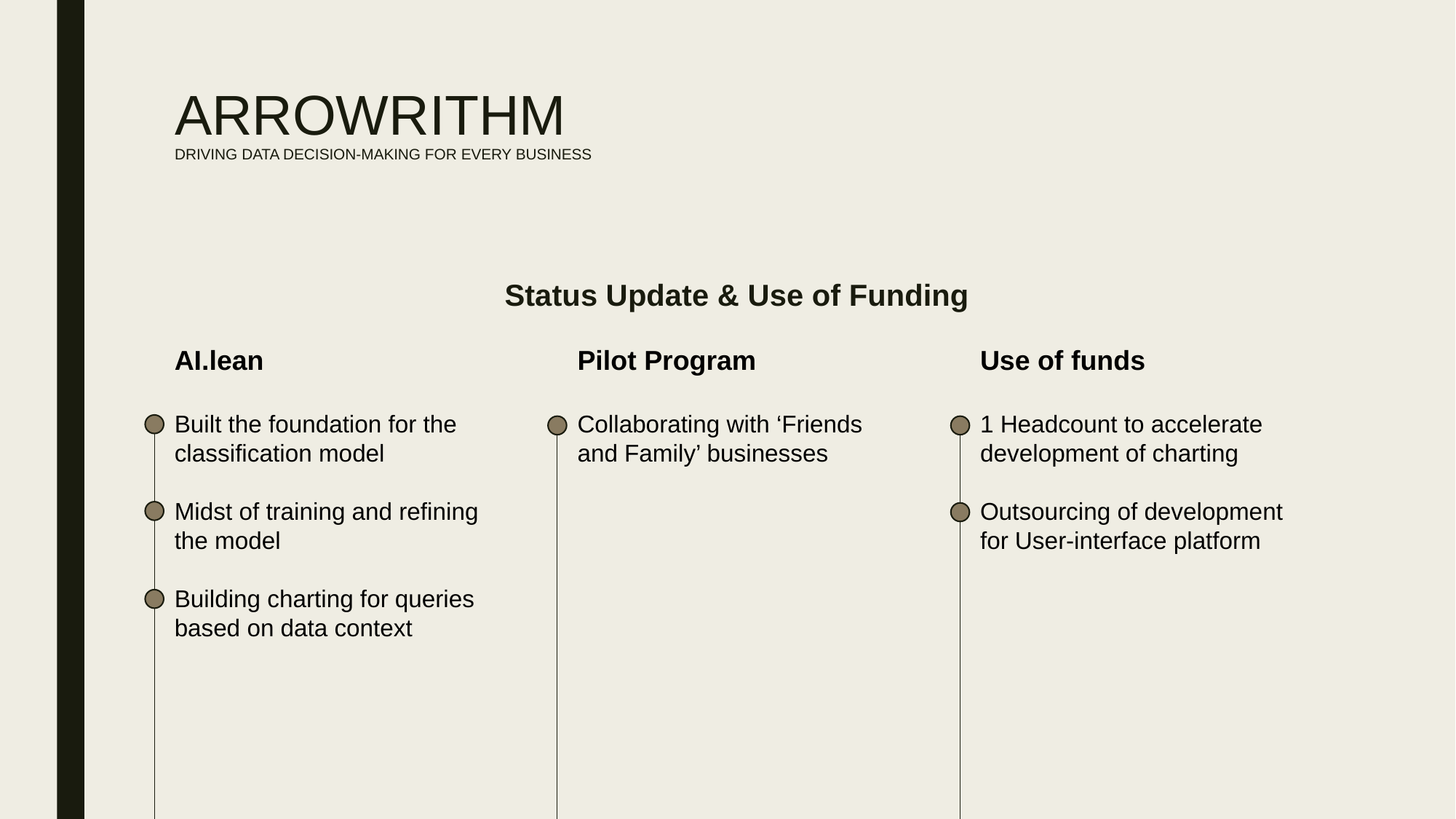

# Arrowrithm Driving Data decision-making for every business
Status Update & Use of Funding
Use of funds

1 Headcount to accelerate development of charting

Outsourcing of development for User-interface platform
AI.lean

Built the foundation for the classification model

Midst of training and refining the model

Building charting for queries based on data context
Pilot Program

Collaborating with ‘Friends and Family’ businesses